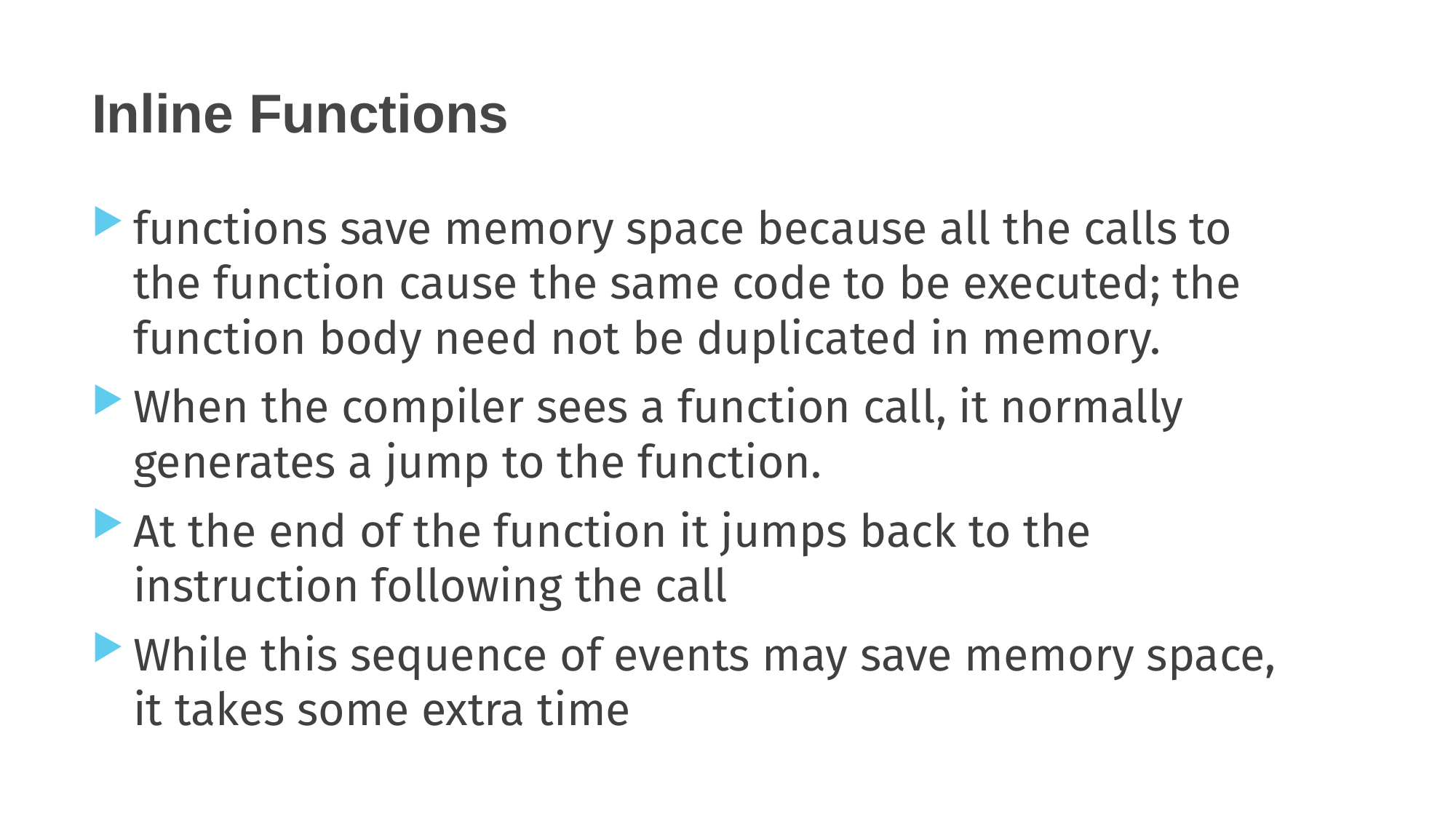

# Inline Functions
functions save memory space because all the calls to the function cause the same code to be executed; the function body need not be duplicated in memory.
When the compiler sees a function call, it normally generates a jump to the function.
At the end of the function it jumps back to the instruction following the call
While this sequence of events may save memory space, it takes some extra time